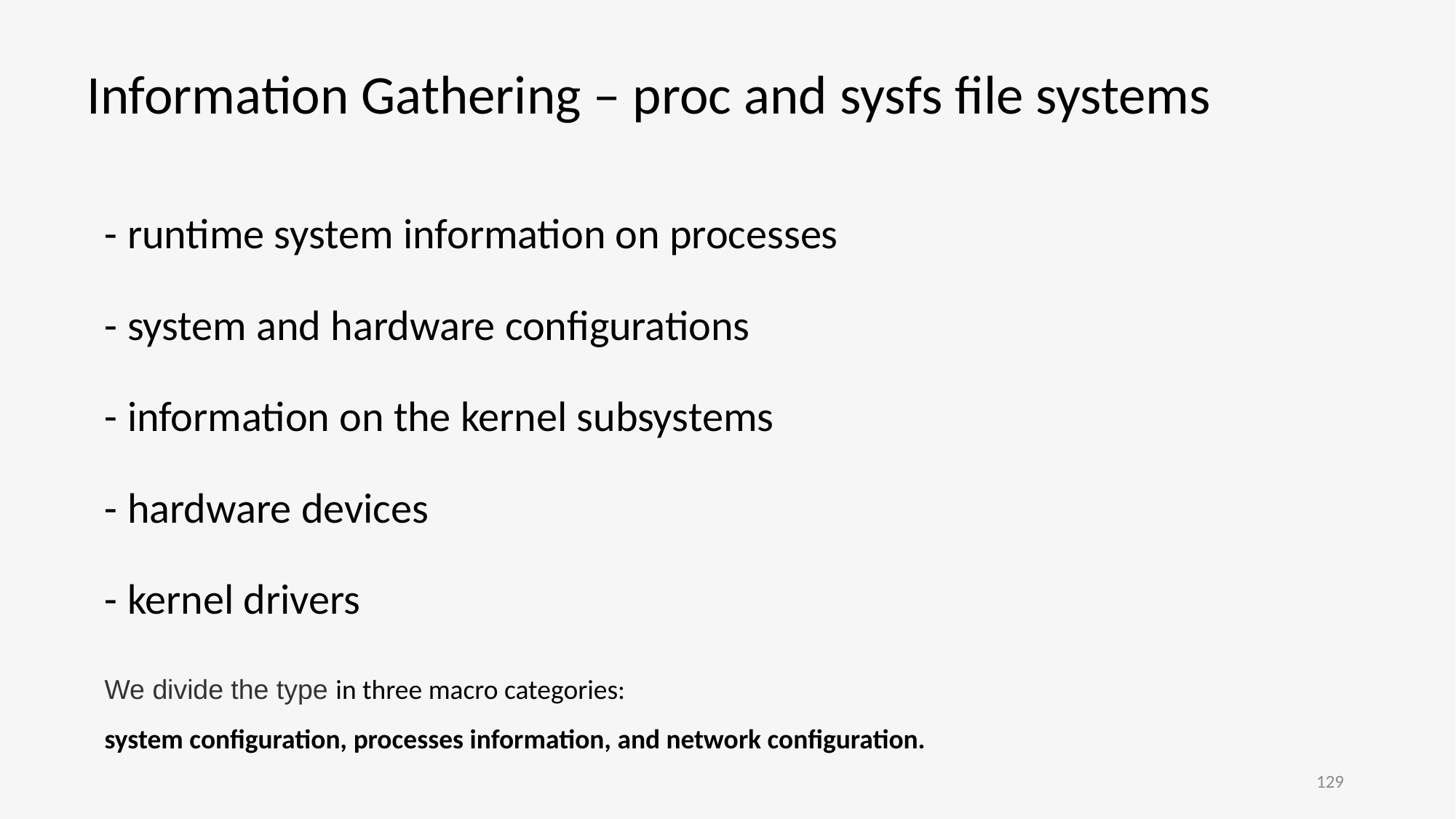

# Information Gathering – proc and sysfs file systems
- runtime system information on processes
- system and hardware configurations
- information on the kernel subsystems
- hardware devices
- kernel drivers
We divide the type in three macro categories:
system configuration, processes information, and network configuration.
129